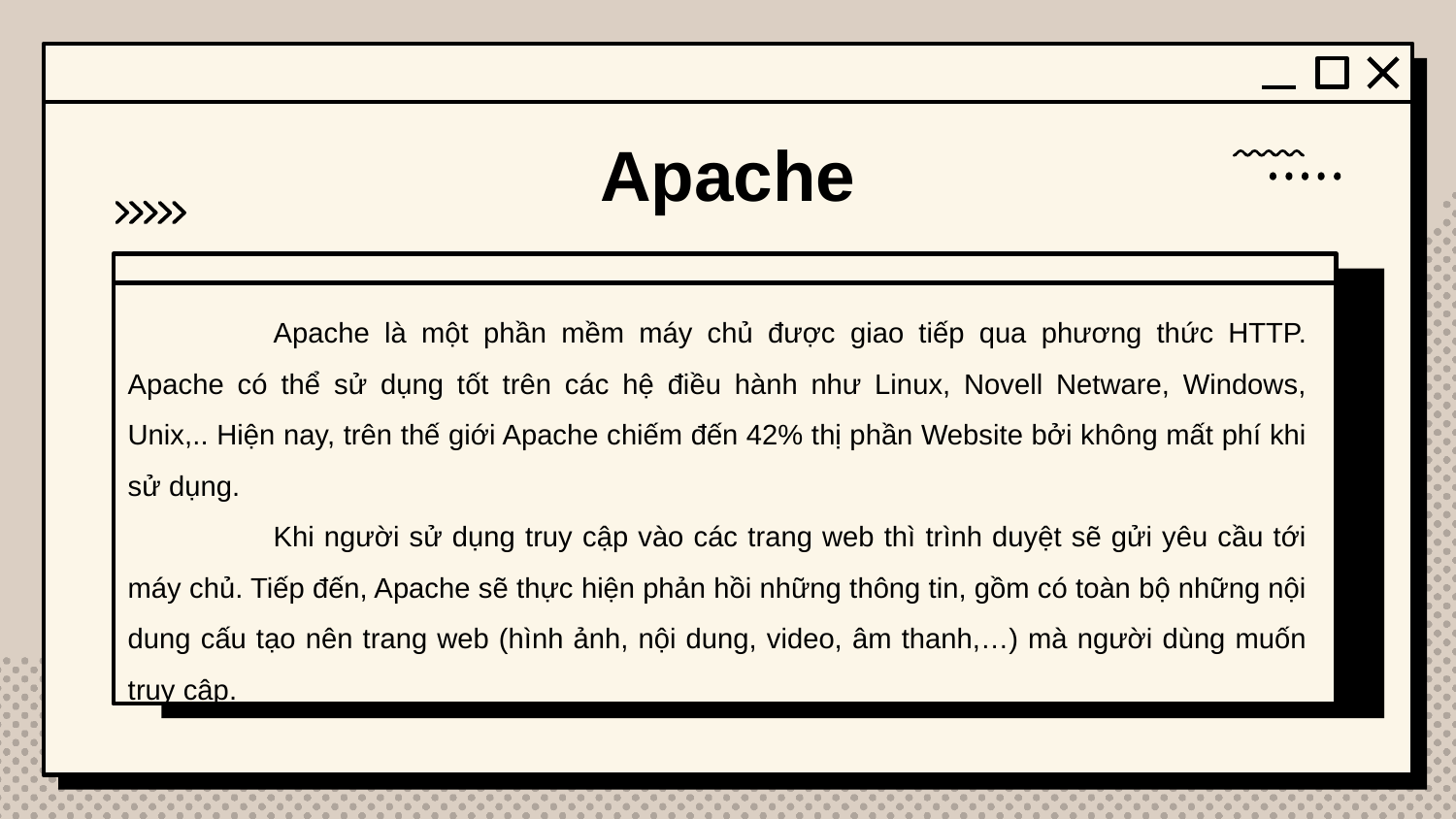

# Apache

	Apache là một phần mềm máy chủ được giao tiếp qua phương thức HTTP. Apache có thể sử dụng tốt trên các hệ điều hành như Linux, Novell Netware, Windows, Unix,.. Hiện nay, trên thế giới Apache chiếm đến 42% thị phần Website bởi không mất phí khi sử dụng.
	Khi người sử dụng truy cập vào các trang web thì trình duyệt sẽ gửi yêu cầu tới máy chủ. Tiếp đến, Apache sẽ thực hiện phản hồi những thông tin, gồm có toàn bộ những nội dung cấu tạo nên trang web (hình ảnh, nội dung, video, âm thanh,…) mà người dùng muốn truy cập.